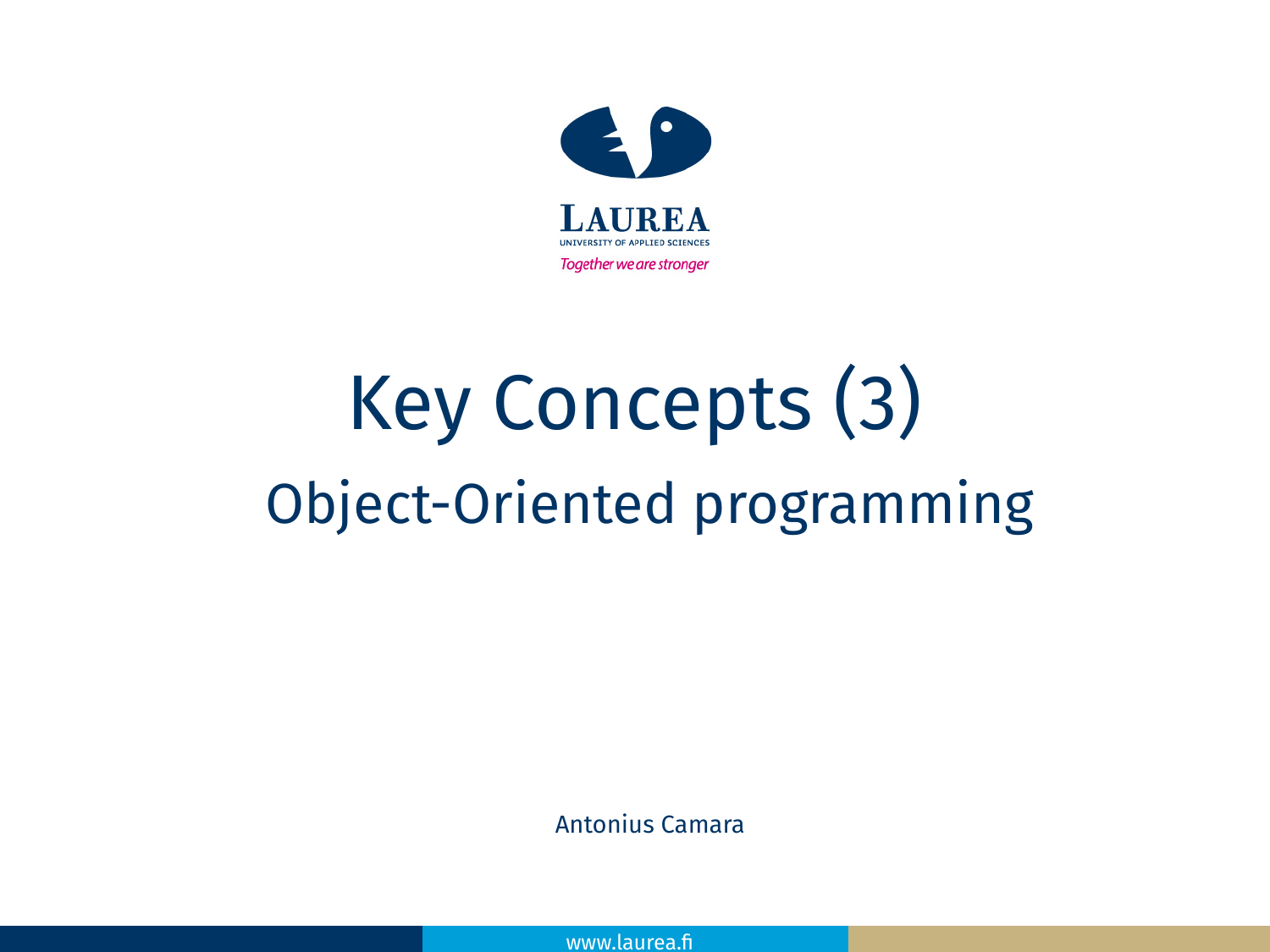

Key Concepts (3)
Object-Oriented programming
Antonius Camara